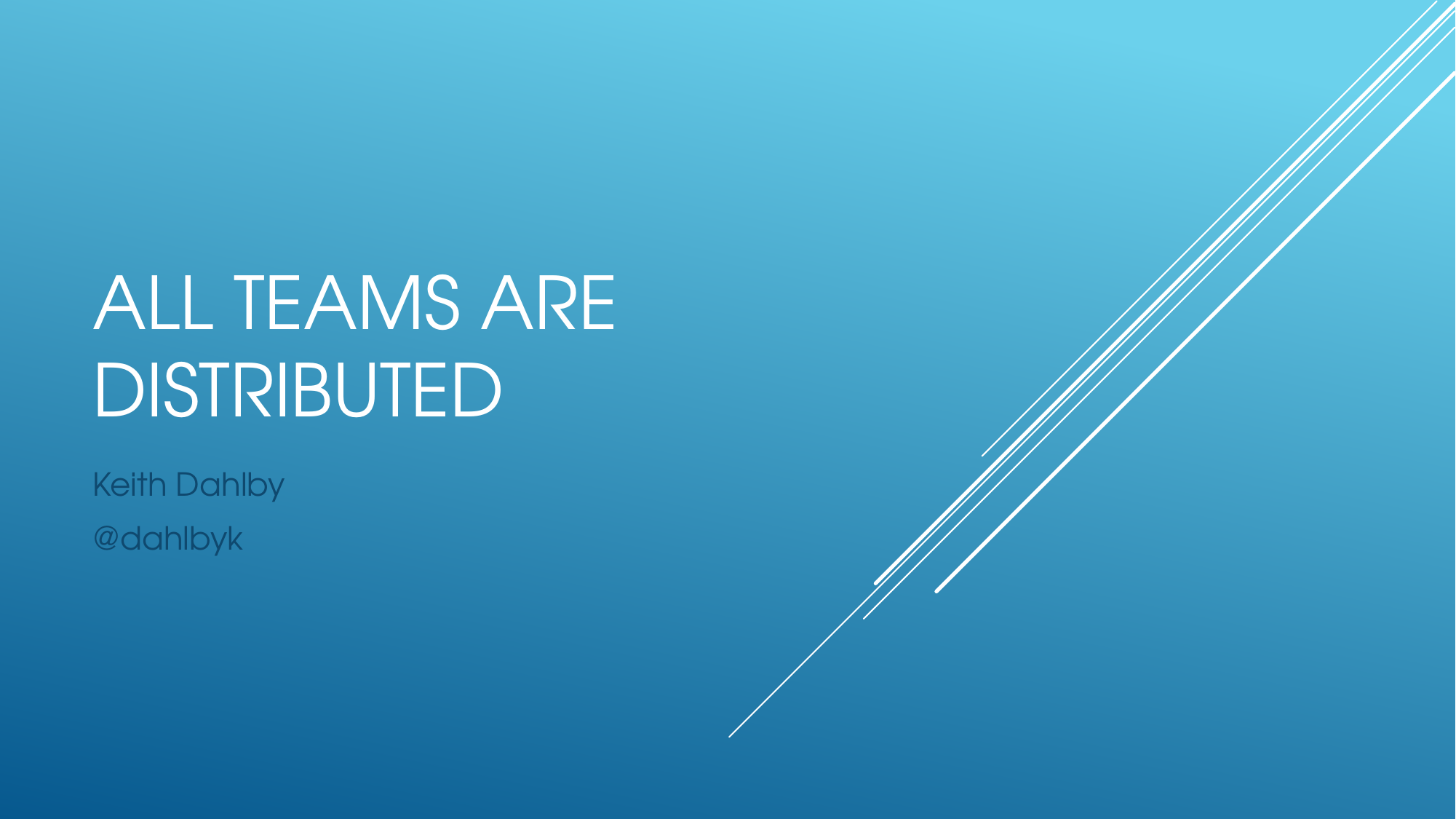

# All teams are distributed
Keith Dahlby
@dahlbyk